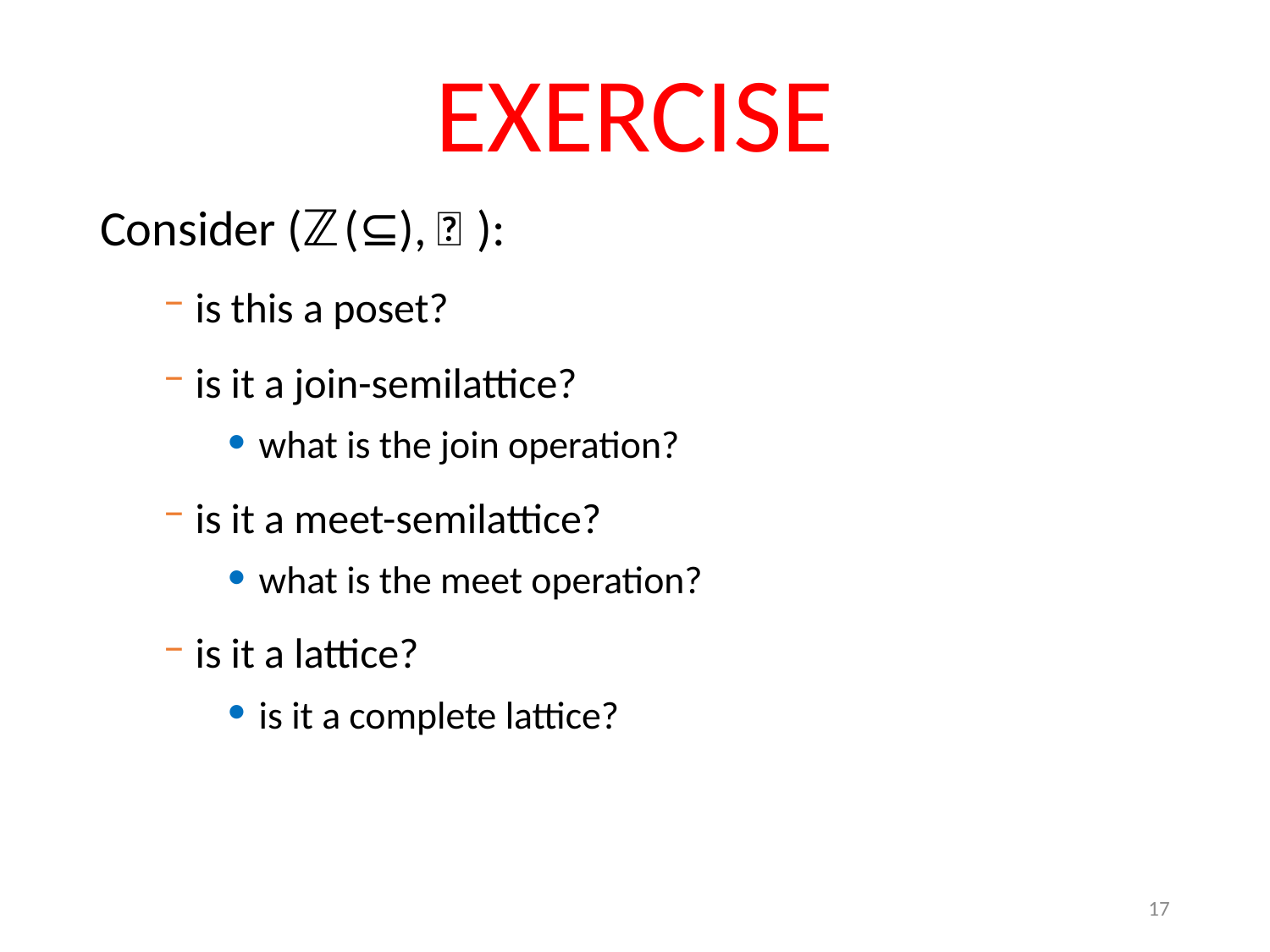

# EXERCISE
Consider (𝒫(ℤ), ⊆):
is this a poset?
is it a join-semilattice?
what is the join operation?
is it a meet-semilattice?
what is the meet operation?
is it a lattice?
is it a complete lattice?
17